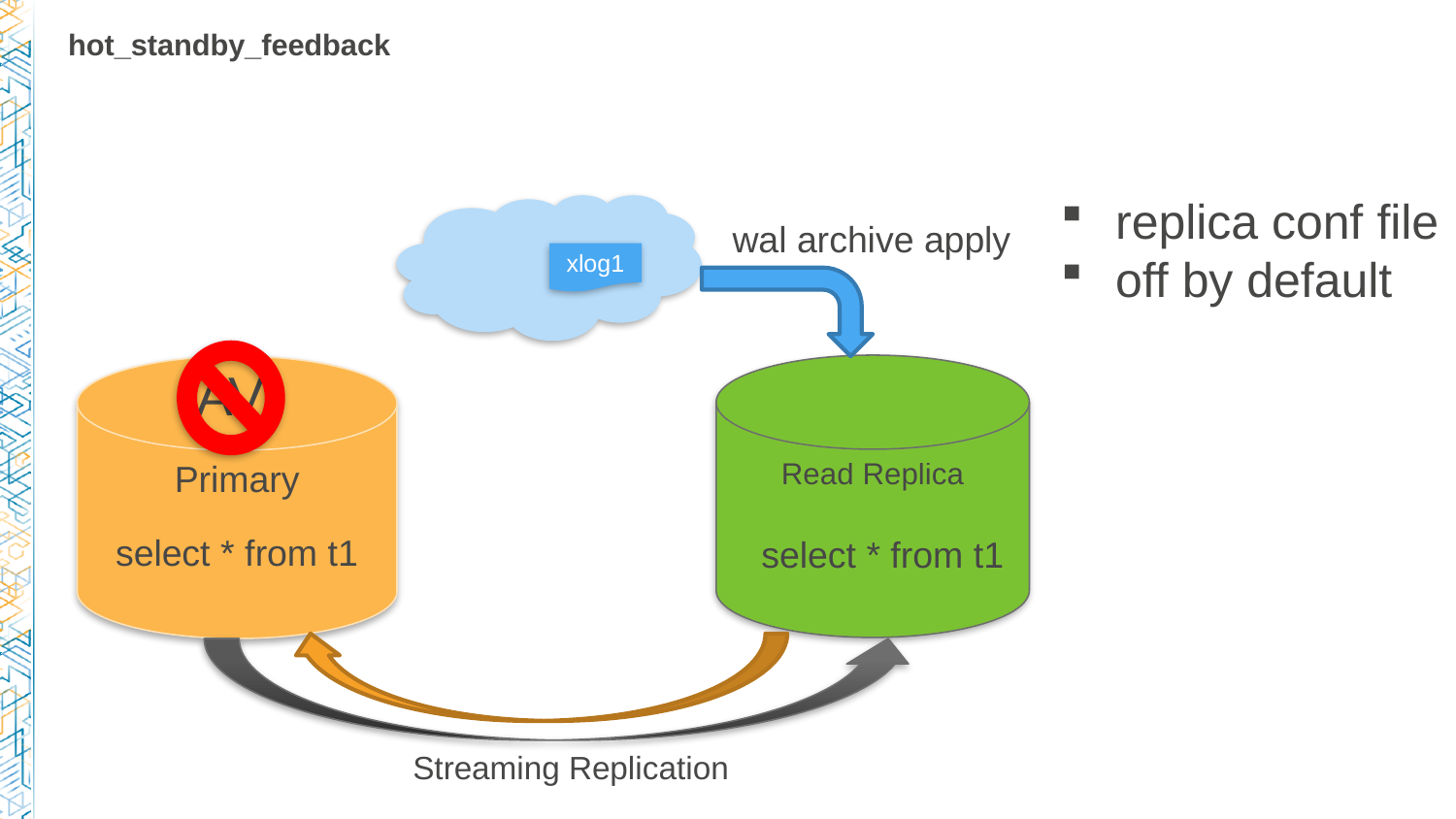

# hot_standby_feedback
replica conf file
off by default

wal archive apply

xlog1

AV
Read Replica
Primary

select * from t1
select * from t1

Streaming Replication